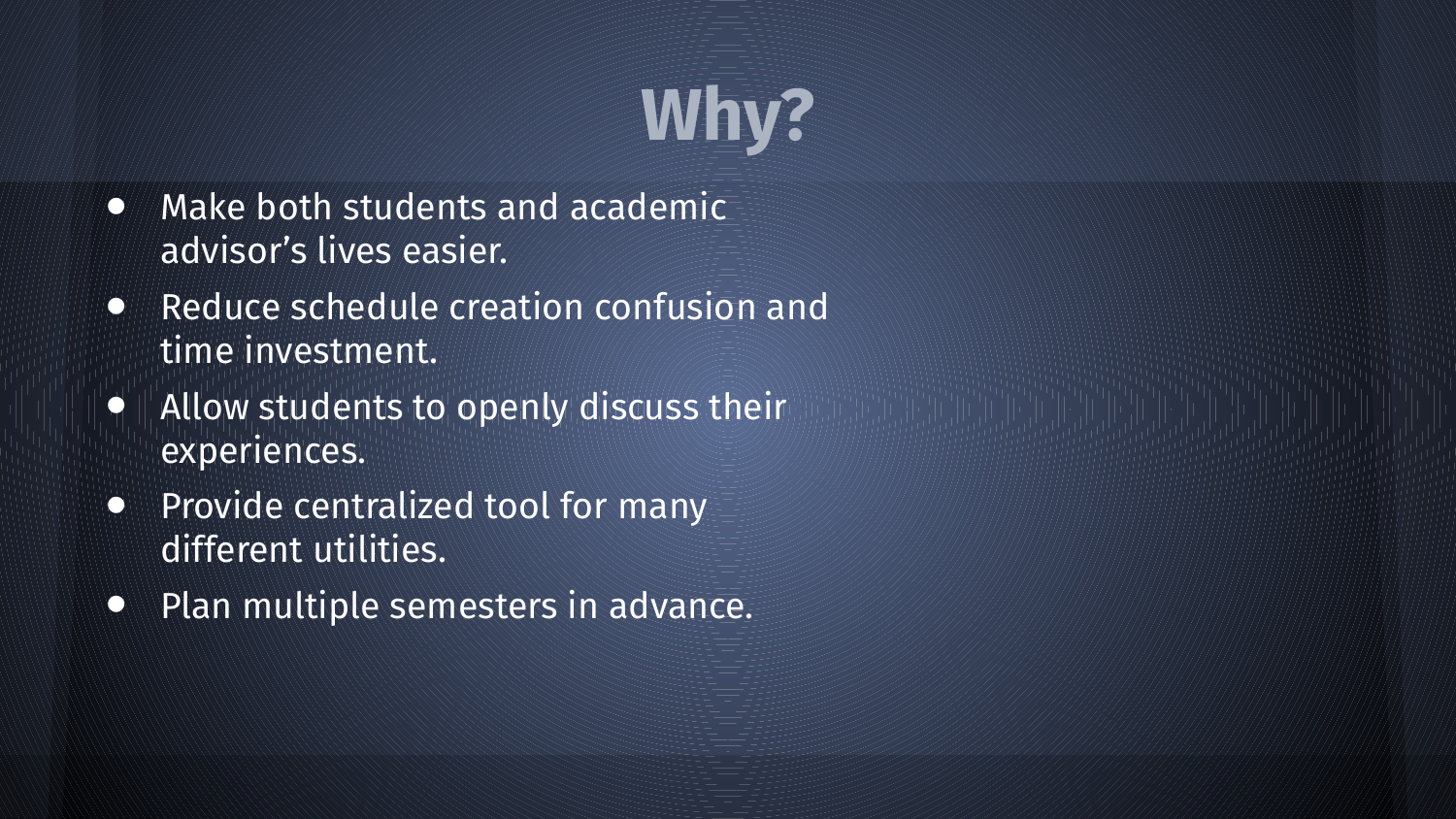

# Why?
Make both students and academic advisor’s lives easier.
Reduce schedule creation confusion and time investment.
Allow students to openly discuss their experiences.
Provide centralized tool for many different utilities.
Plan multiple semesters in advance.